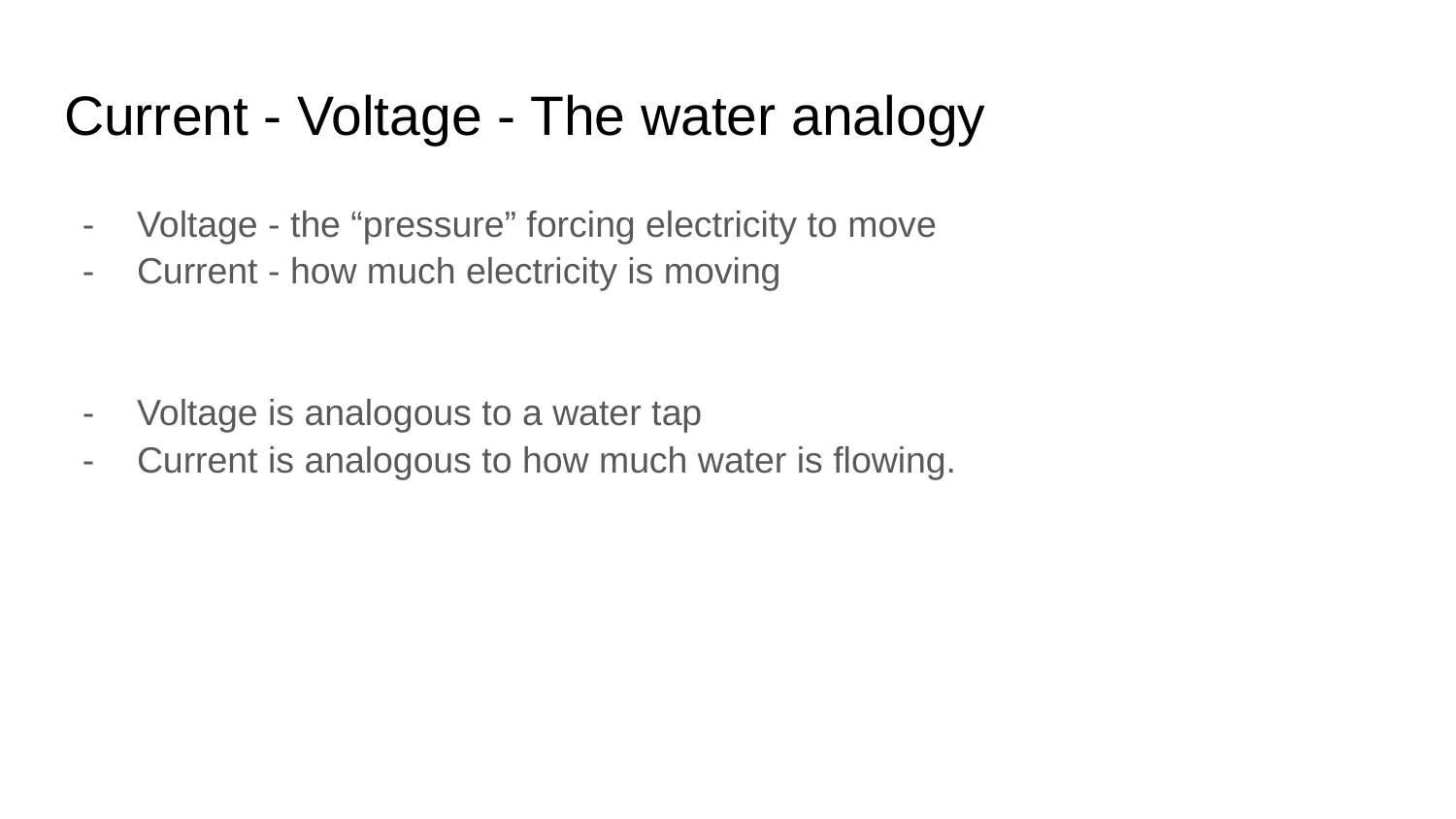

# Current - Voltage - The water analogy
Voltage - the “pressure” forcing electricity to move
Current - how much electricity is moving

Voltage is analogous to a water tap
Current is analogous to how much water is flowing.